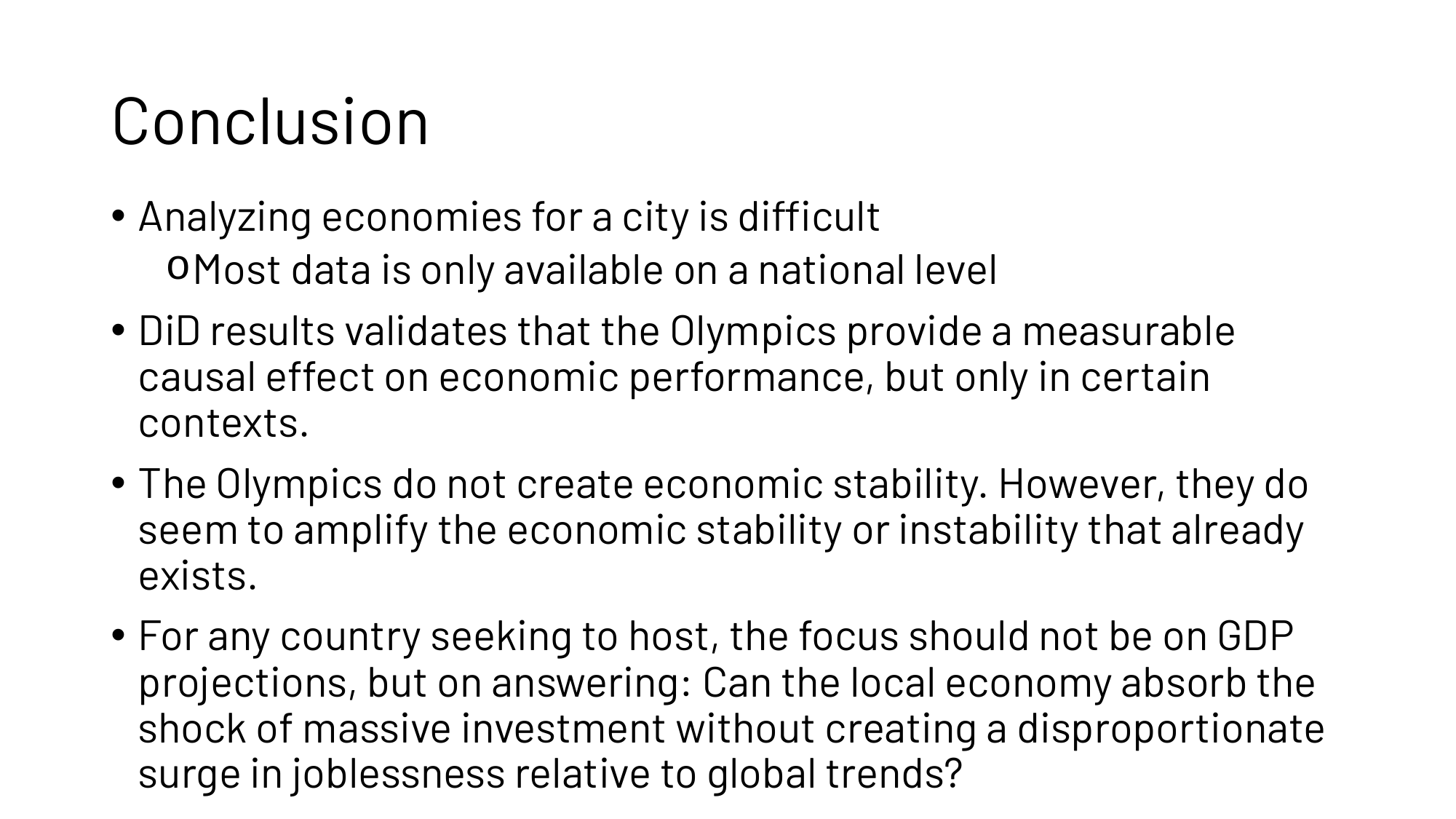

# Conclusion
Analyzing economies for a city is difficult
Most data is only available on a national level
DiD results validates that the Olympics provide a measurable causal effect on economic performance, but only in certain contexts.
The Olympics do not create economic stability. However, they do seem to amplify the economic stability or instability that already exists.
For any country seeking to host, the focus should not be on GDP projections, but on answering: Can the local economy absorb the shock of massive investment without creating a disproportionate surge in joblessness relative to global trends?